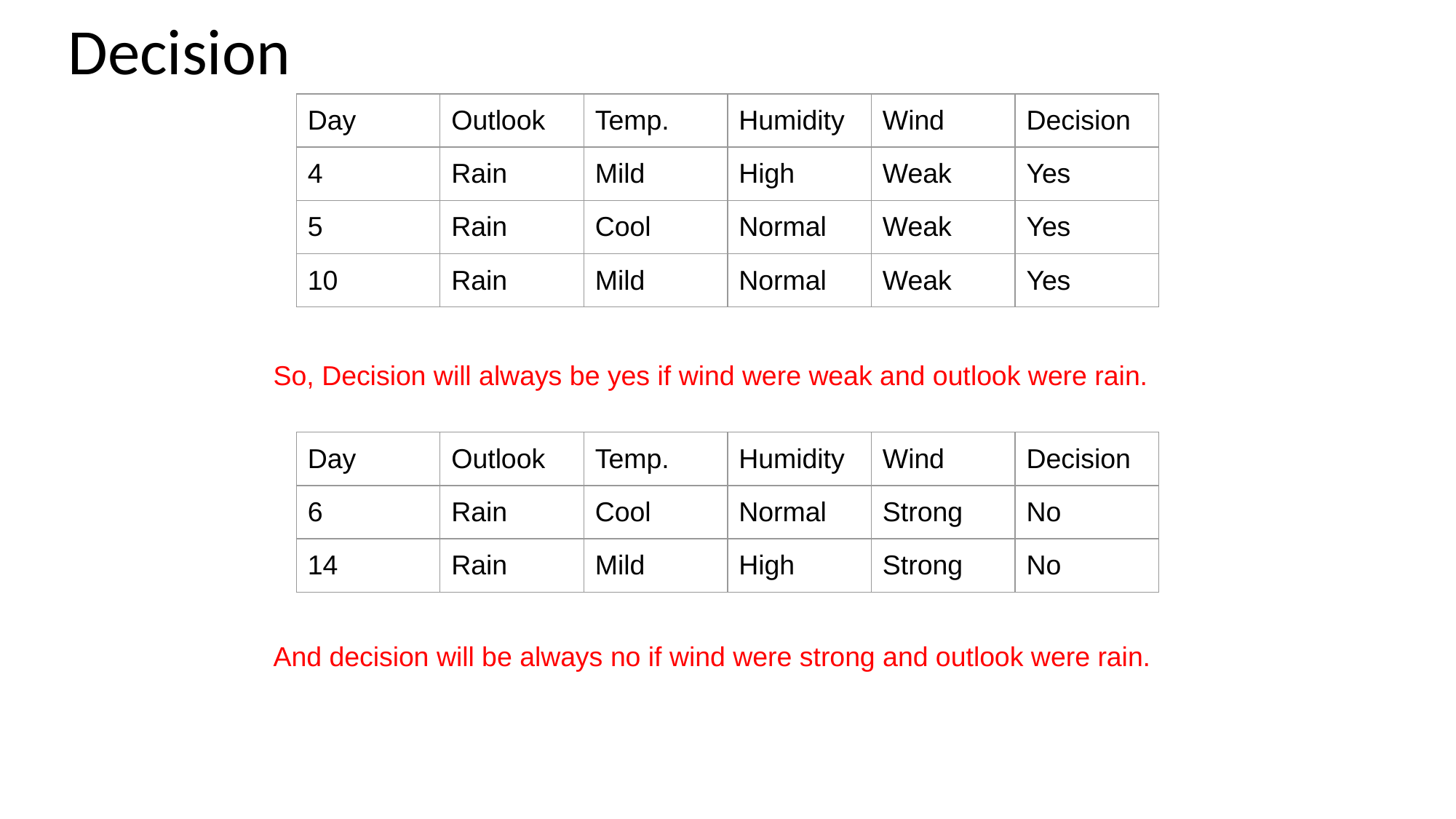

# Decision
| Day | Outlook | Temp. | Humidity | Wind | Decision |
| --- | --- | --- | --- | --- | --- |
| 4 | Rain | Mild | High | Weak | Yes |
| 5 | Rain | Cool | Normal | Weak | Yes |
| 10 | Rain | Mild | Normal | Weak | Yes |
So, Decision will always be yes if wind were weak and outlook were rain.
| Day | Outlook | Temp. | Humidity | Wind | Decision |
| --- | --- | --- | --- | --- | --- |
| 6 | Rain | Cool | Normal | Strong | No |
| 14 | Rain | Mild | High | Strong | No |
And decision will be always no if wind were strong and outlook were rain.